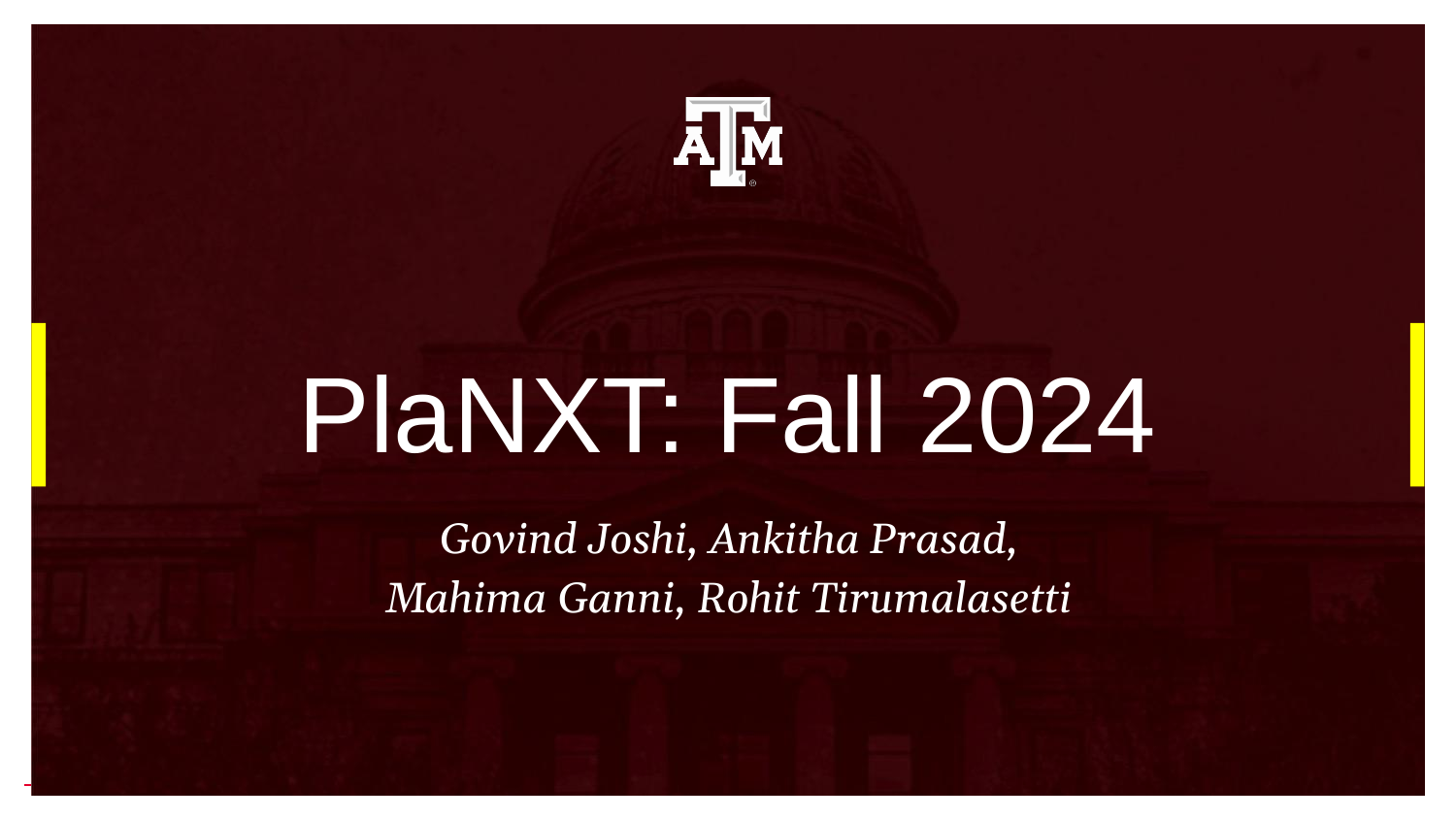

# PlaNXT: Fall 2024
Govind Joshi, Ankitha Prasad,
Mahima Ganni, Rohit Tirumalasetti